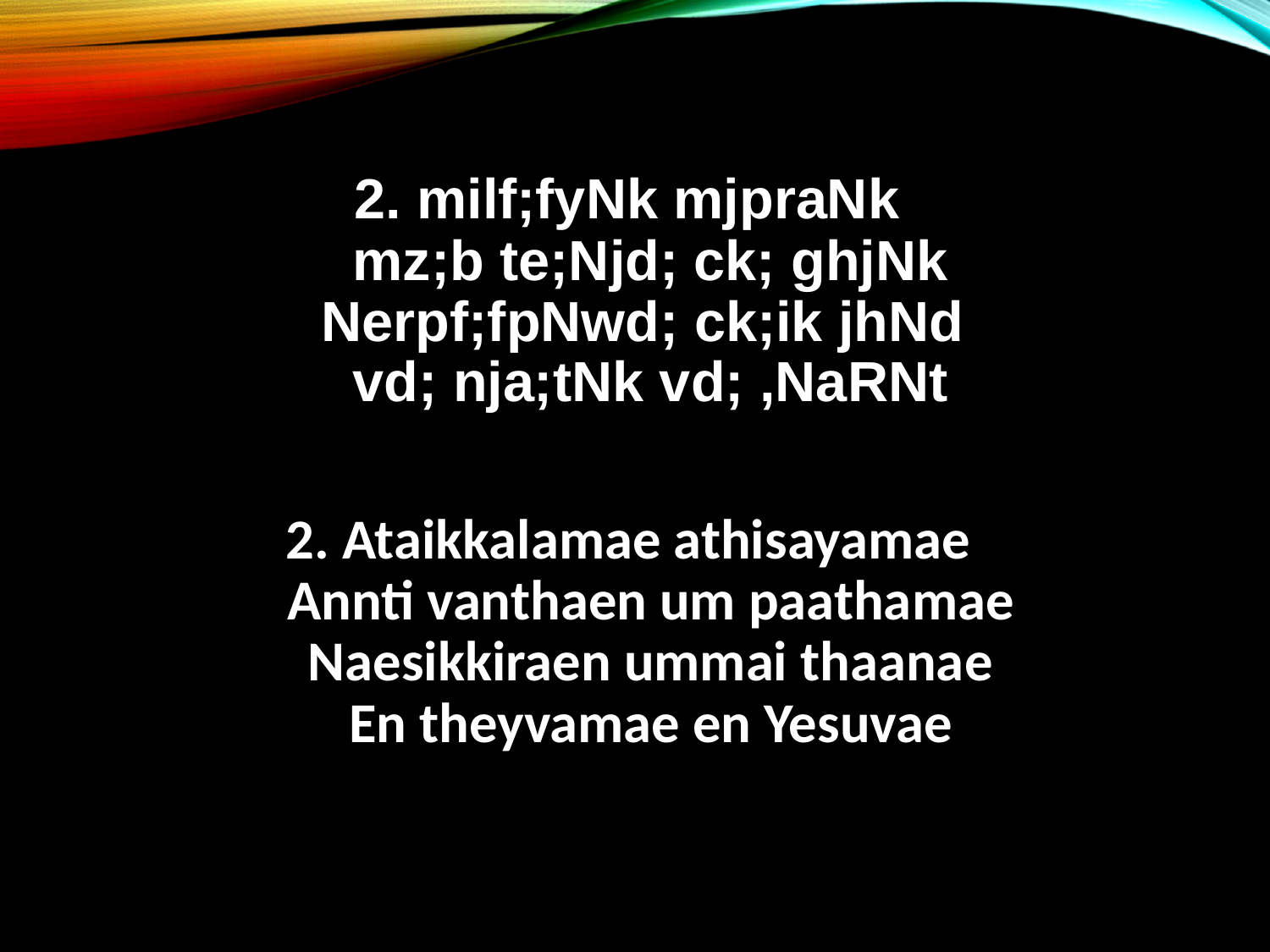

2. milf;fyNk mjpraNk
mz;b te;Njd; ck; ghjNk
Nerpf;fpNwd; ck;ik jhNd
vd; nja;tNk vd; ,NaRNt

2. Ataikkalamae athisayamae
Annti vanthaen um paathamae
Naesikkiraen ummai thaanae
En theyvamae en Yesuvae